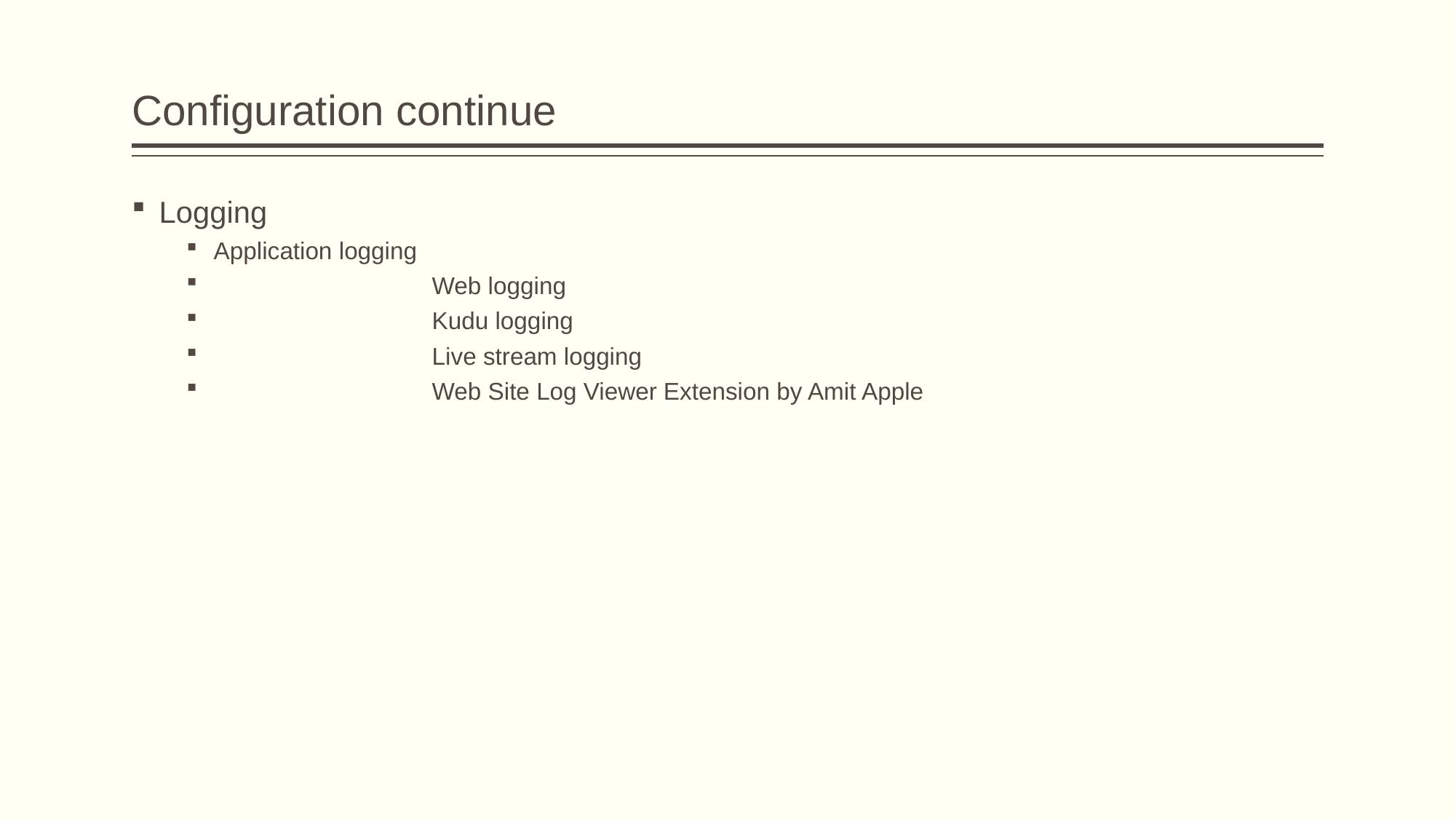

# Configuration continue
Logging
Application logging
		Web logging
		Kudu logging
		Live stream logging
		Web Site Log Viewer Extension by Amit Apple